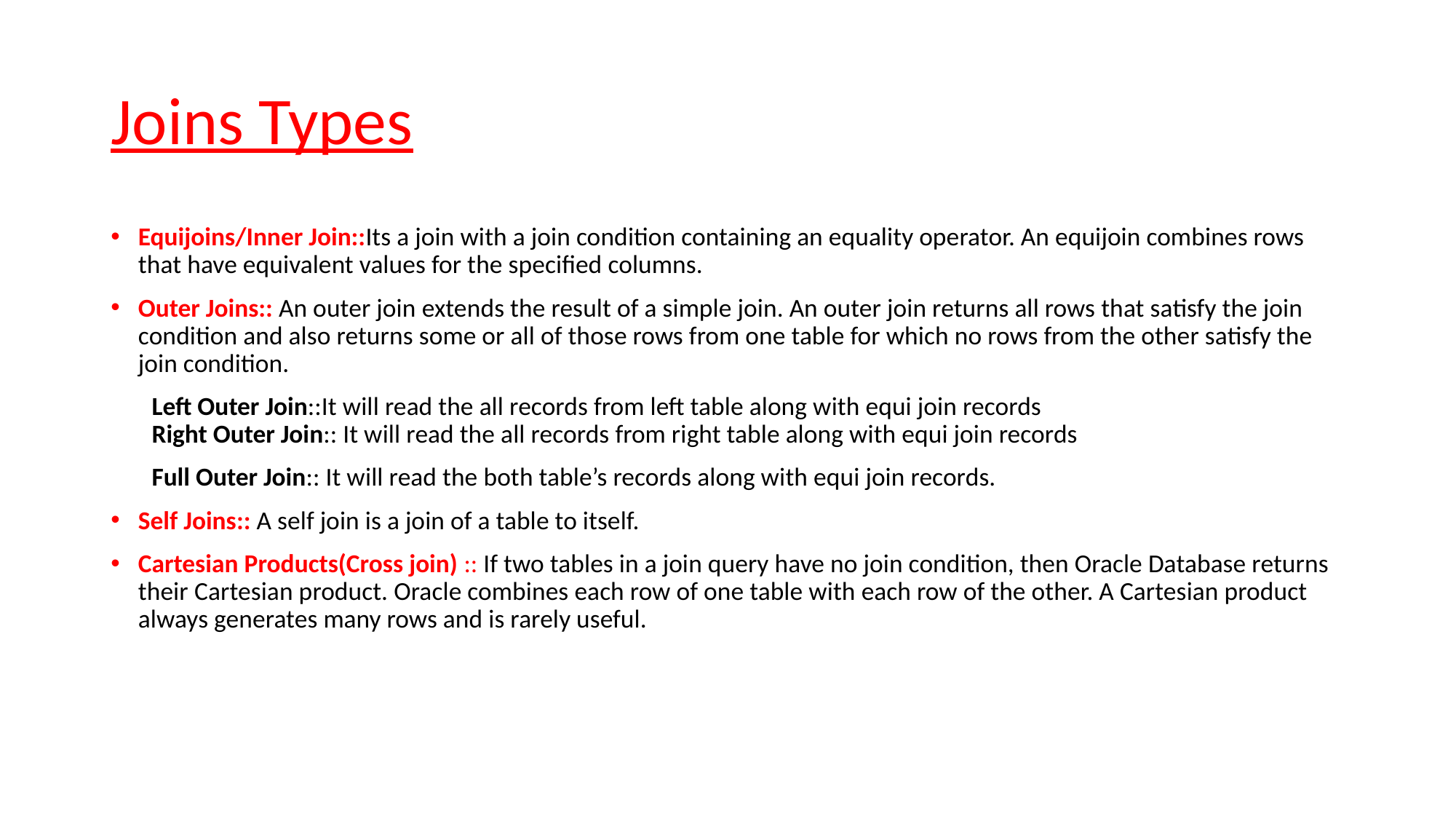

# Joins Types
Equijoins/Inner Join::Its a join with a join condition containing an equality operator. An equijoin combines rows that have equivalent values for the specified columns.
Outer Joins:: An outer join extends the result of a simple join. An outer join returns all rows that satisfy the join condition and also returns some or all of those rows from one table for which no rows from the other satisfy the join condition.
       Left Outer Join::It will read the all records from left table along with equi join records
       Right Outer Join:: It will read the all records from right table along with equi join records
       Full Outer Join:: It will read the both table’s records along with equi join records.
Self Joins:: A self join is a join of a table to itself.
Cartesian Products(Cross join) :: If two tables in a join query have no join condition, then Oracle Database returns their Cartesian product. Oracle combines each row of one table with each row of the other. A Cartesian product always generates many rows and is rarely useful.